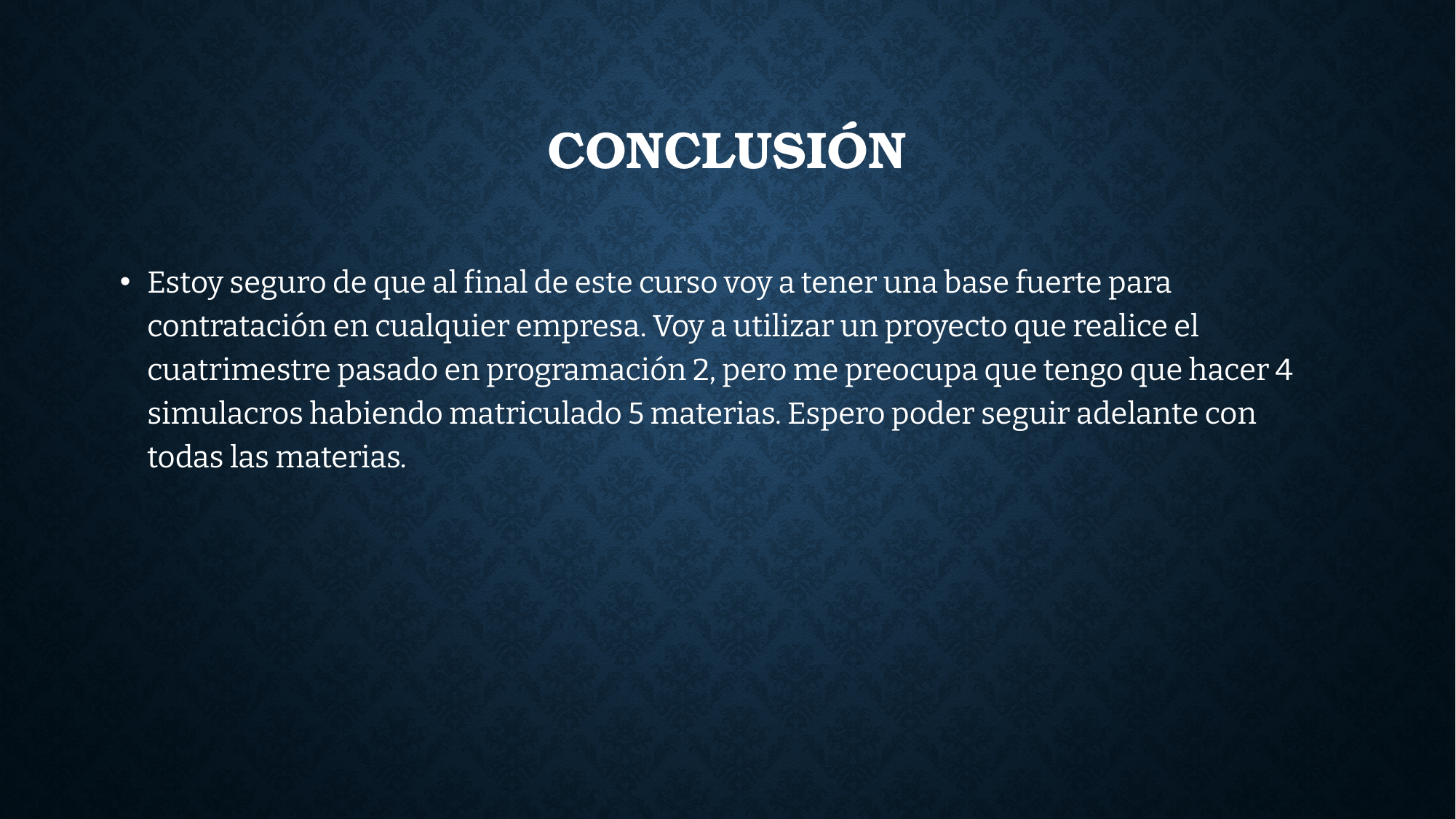

# Conclusión
Estoy seguro de que al final de este curso voy a tener una base fuerte para contratación en cualquier empresa. Voy a utilizar un proyecto que realice el cuatrimestre pasado en programación 2, pero me preocupa que tengo que hacer 4 simulacros habiendo matriculado 5 materias. Espero poder seguir adelante con todas las materias.